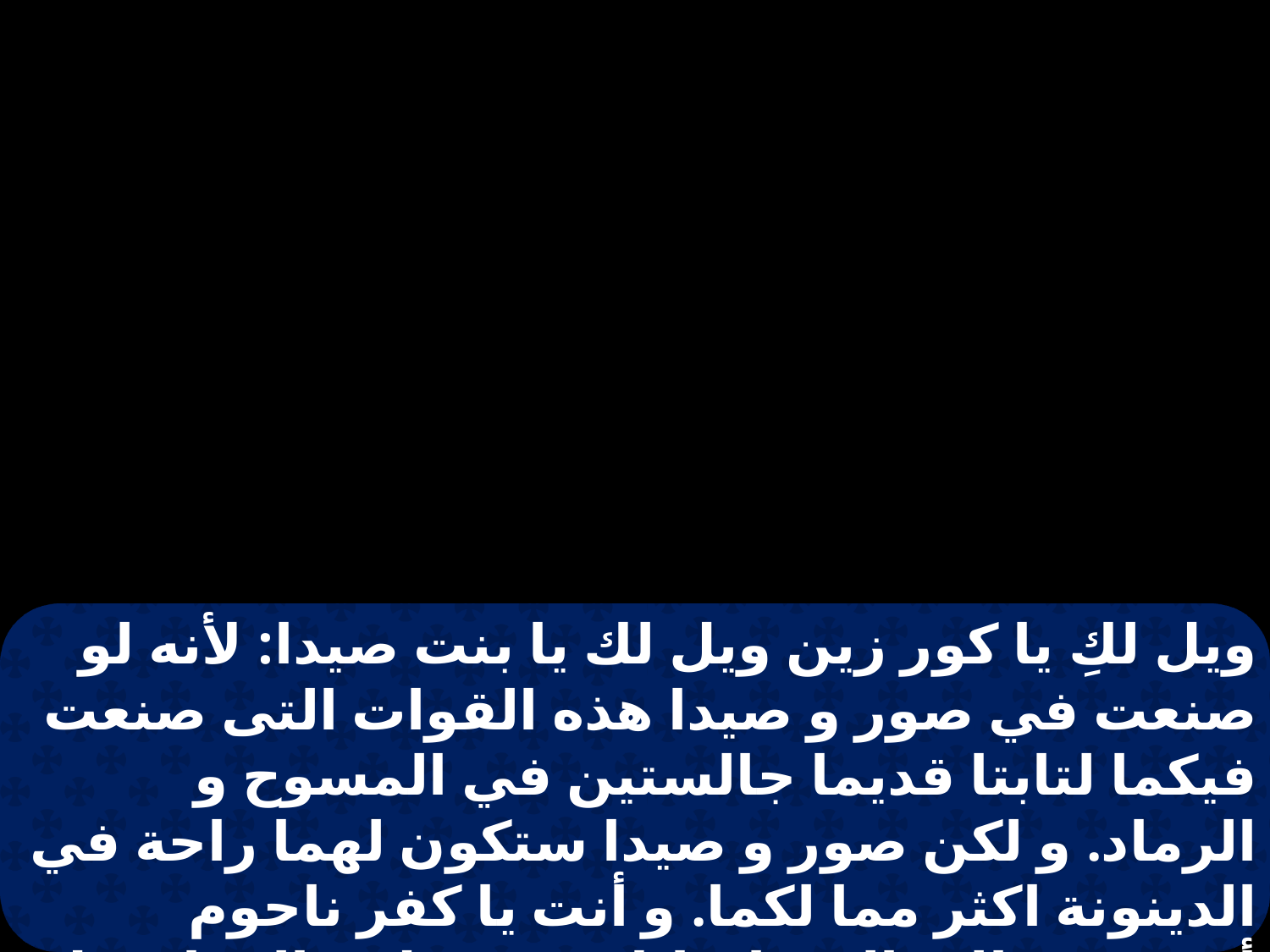

ويل لكِ يا كور زين ويل لك يا بنت صيدا: لأنه لو صنعت في صور و صيدا هذه القوات التى صنعت فيكما لتابتا قديما جالستين في المسوح و الرماد. و لكن صور و صيدا ستكون لهما راحة في الدينونة اكثر مما لكما. و أنت يا كفر ناحوم أترتفعين إلى السماء. انك ستنحطين إلى اسفل الجحيم. الذى يسمع منكم فقد سمع منى و الذى يرذلكم يرذلني.